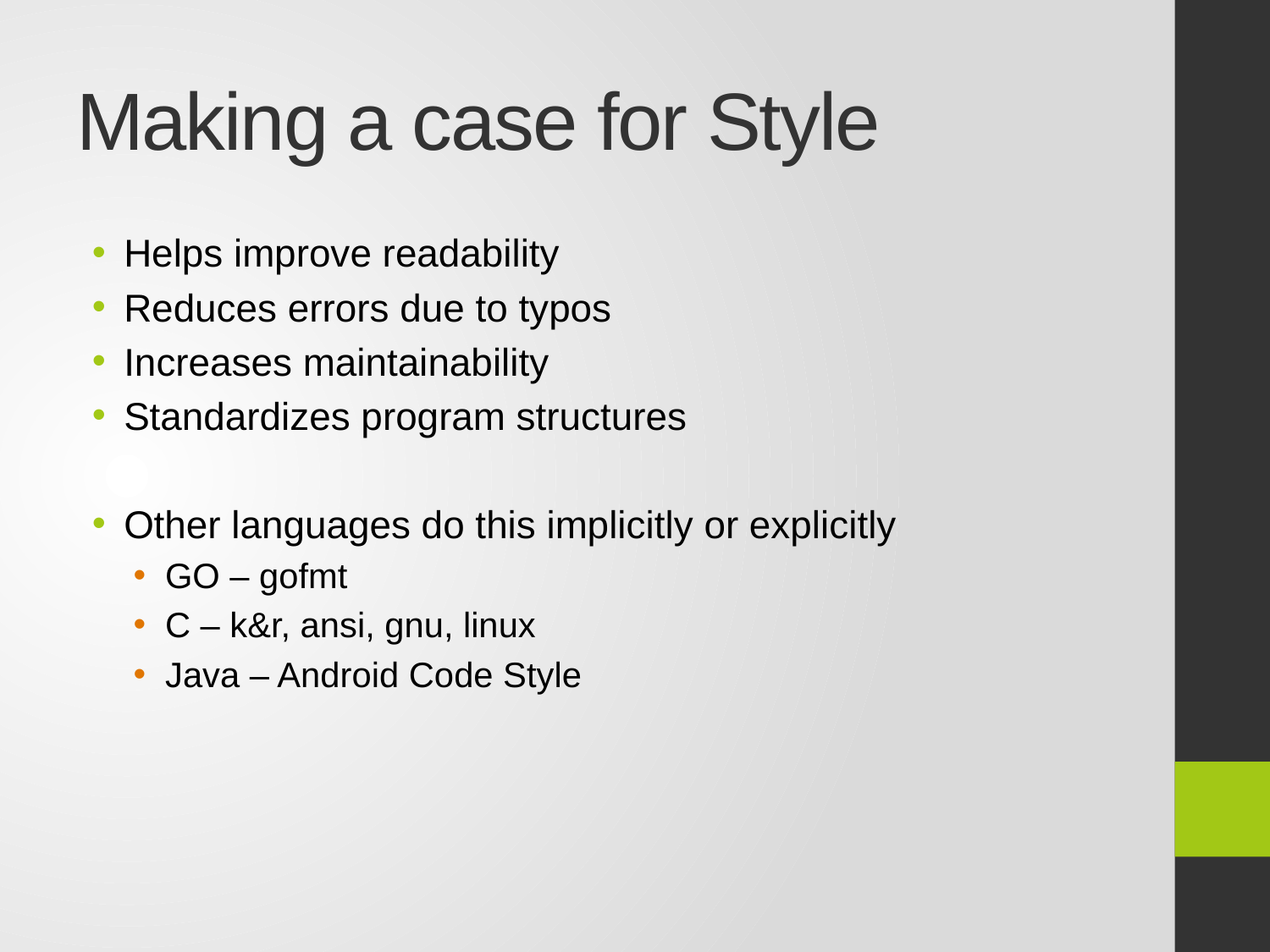

# Making a case for Style
Helps improve readability
Reduces errors due to typos
Increases maintainability
Standardizes program structures

Other languages do this implicitly or explicitly
GO – gofmt
C – k&r, ansi, gnu, linux
Java – Android Code Style